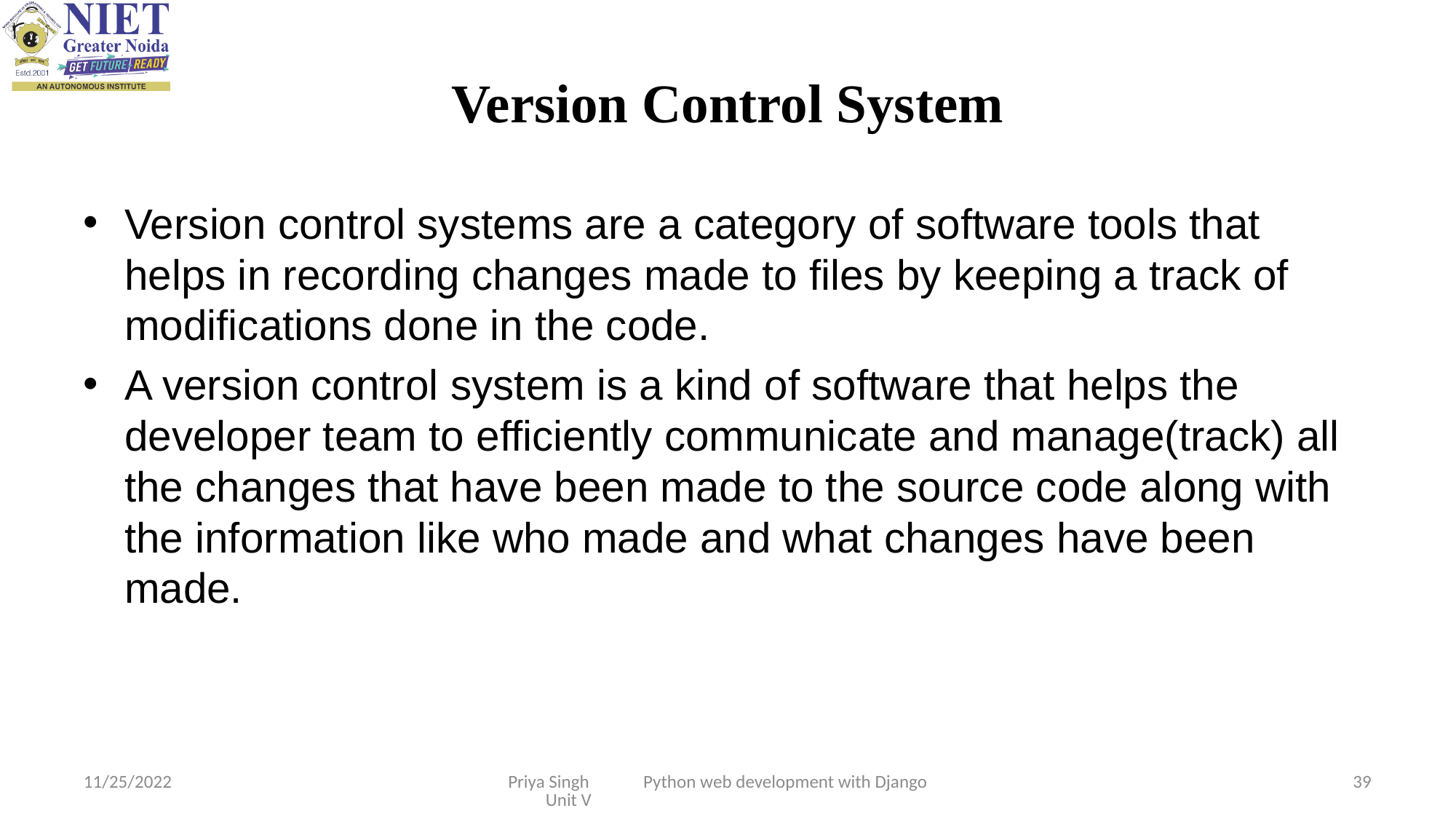

# Version Control System
Version control systems are a category of software tools that helps in recording changes made to files by keeping a track of modifications done in the code.
A version control system is a kind of software that helps the developer team to efficiently communicate and manage(track) all the changes that have been made to the source code along with the information like who made and what changes have been made.
11/25/2022
Priya Singh             Python web development with Django             Unit V
39